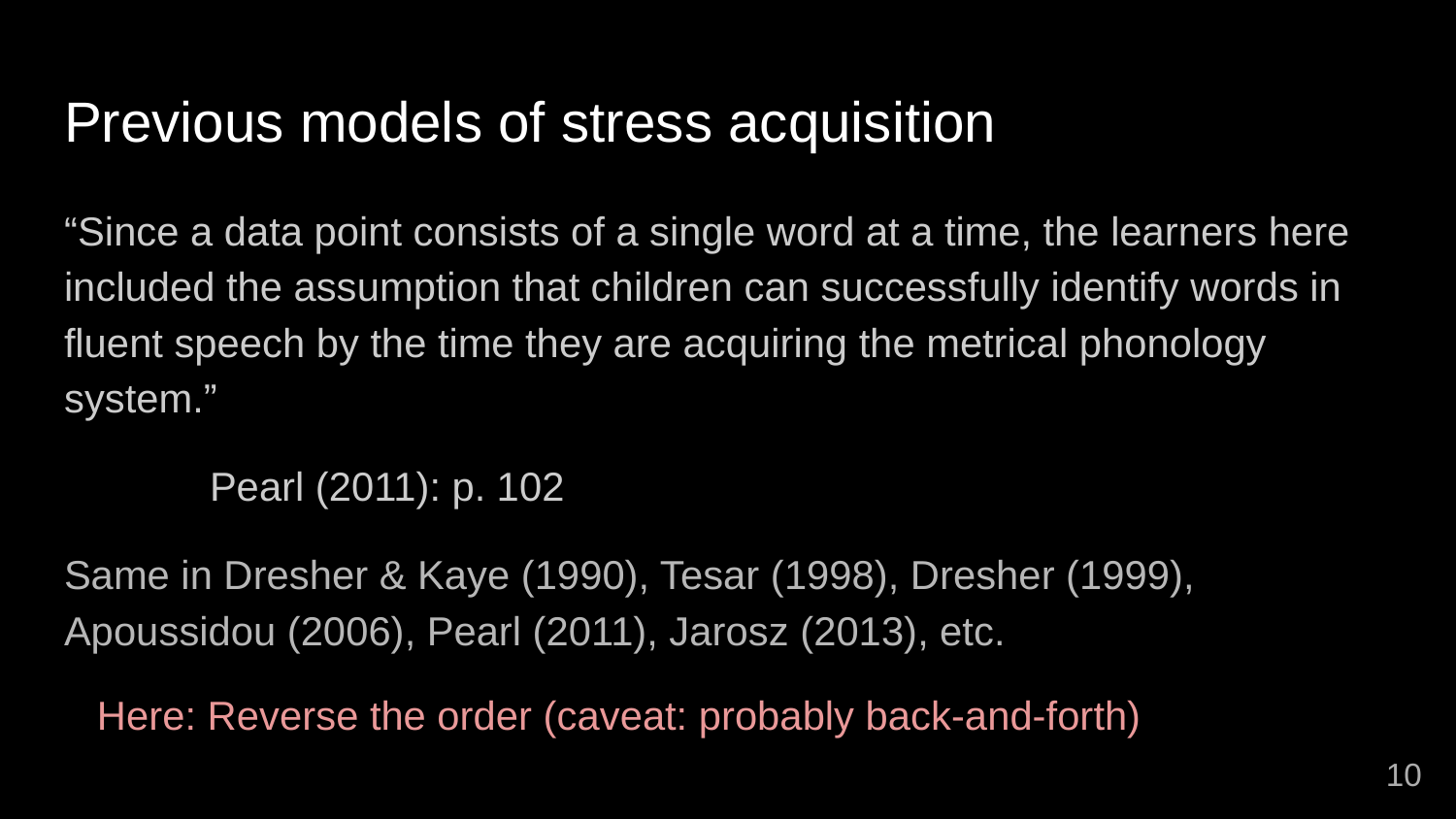

# Previous models of stress acquisition
“Since a data point consists of a single word at a time, the learners here included the assumption that children can successfully identify words in fluent speech by the time they are acquiring the metrical phonology system.”
	Pearl (2011): p. 102
Same in Dresher & Kaye (1990), Tesar (1998), Dresher (1999), Apoussidou (2006), Pearl (2011), Jarosz (2013), etc.
Here: Reverse the order (caveat: probably back-and-forth)
10